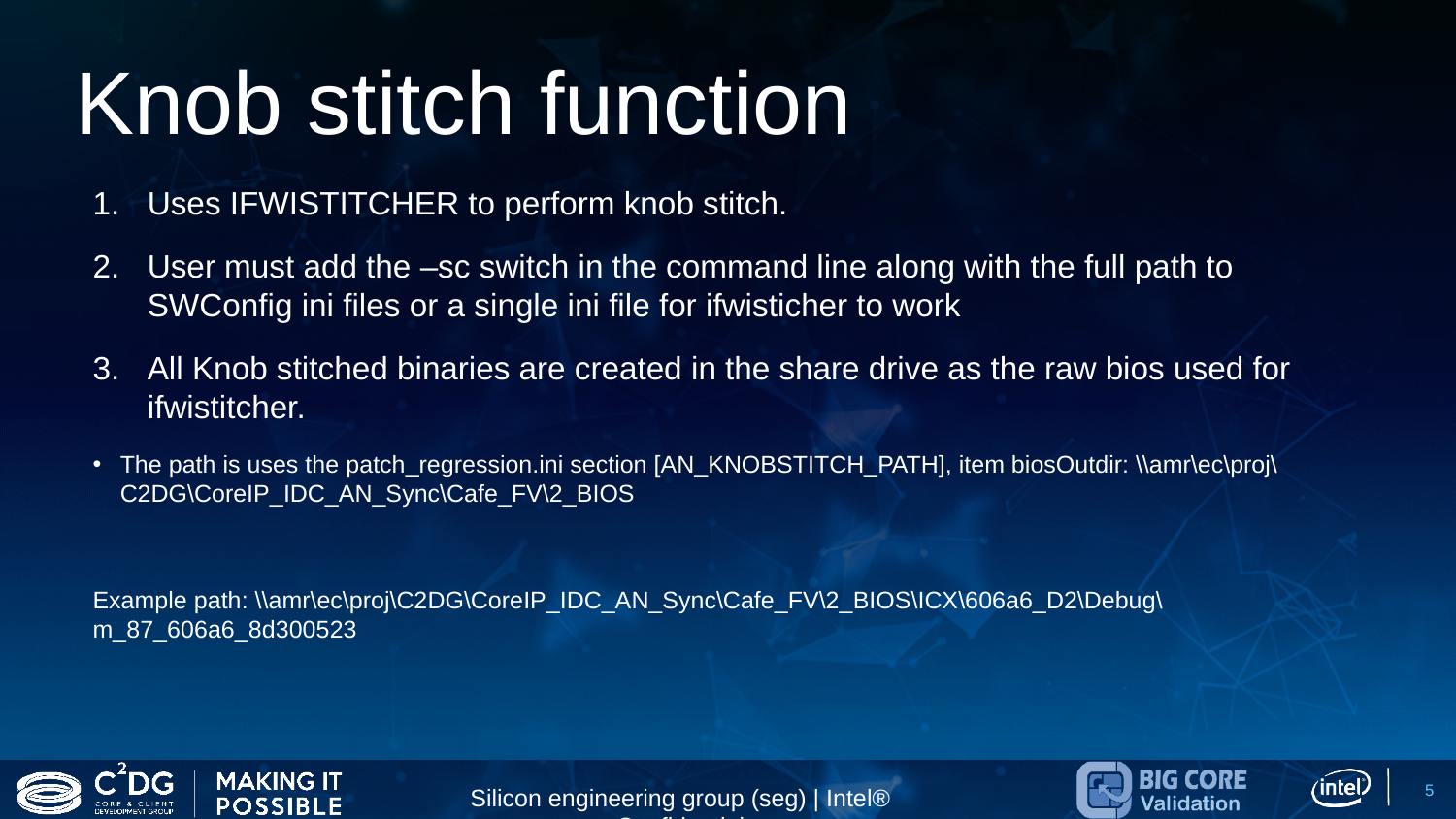

# Knob stitch function
Uses IFWISTITCHER to perform knob stitch.
User must add the –sc switch in the command line along with the full path to SWConfig ini files or a single ini file for ifwisticher to work
All Knob stitched binaries are created in the share drive as the raw bios used for ifwistitcher.
The path is uses the patch_regression.ini section [AN_KNOBSTITCH_PATH], item biosOutdir: \\amr\ec\proj\C2DG\CoreIP_IDC_AN_Sync\Cafe_FV\2_BIOS

Example path: \\amr\ec\proj\C2DG\CoreIP_IDC_AN_Sync\Cafe_FV\2_BIOS\ICX\606a6_D2\Debug\m_87_606a6_8d300523
5